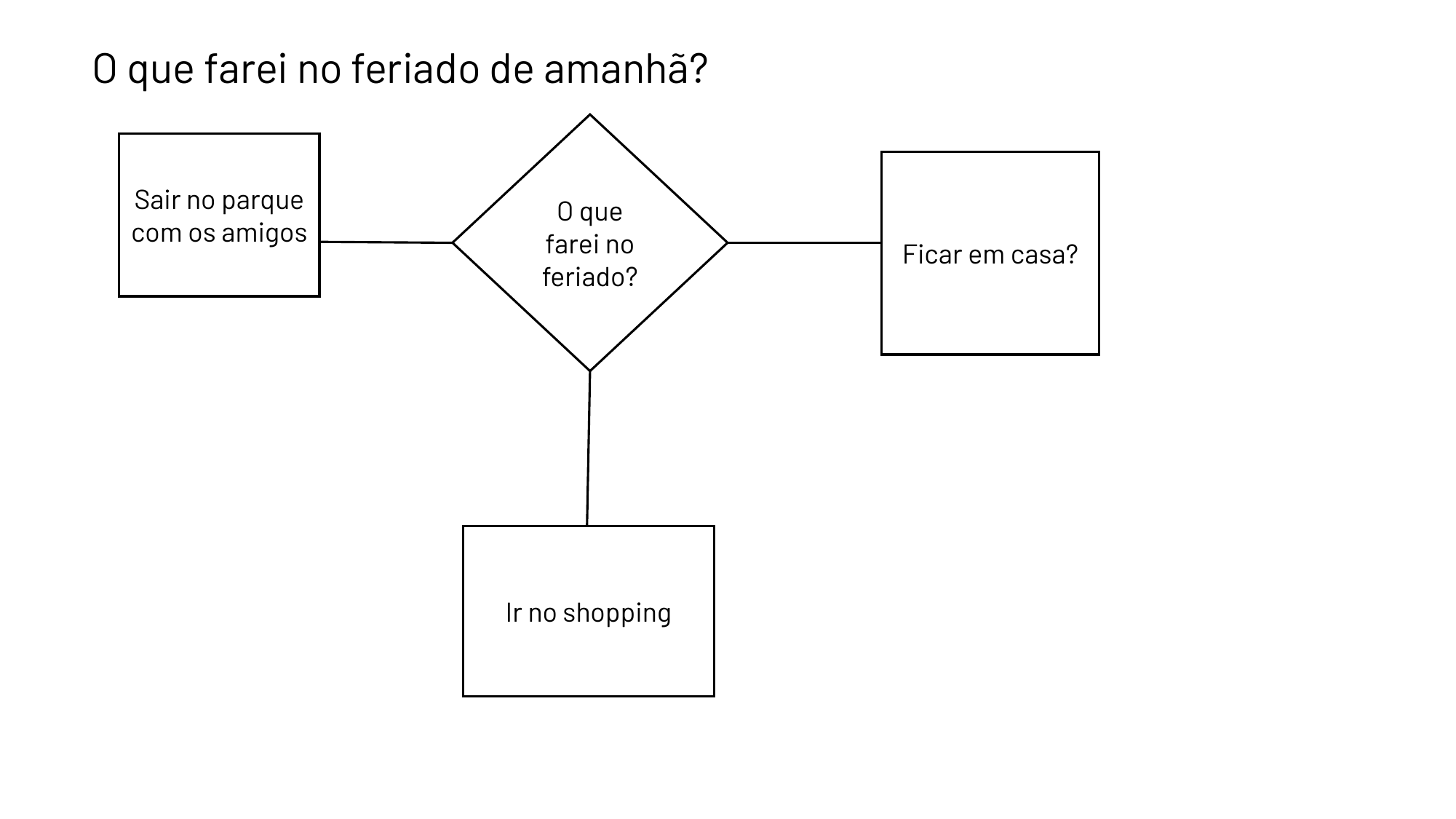

O que farei no feriado de amanhã?
O que farei no feriado?
Sair no parque com os amigos
Ficar em casa?
Ir no shopping